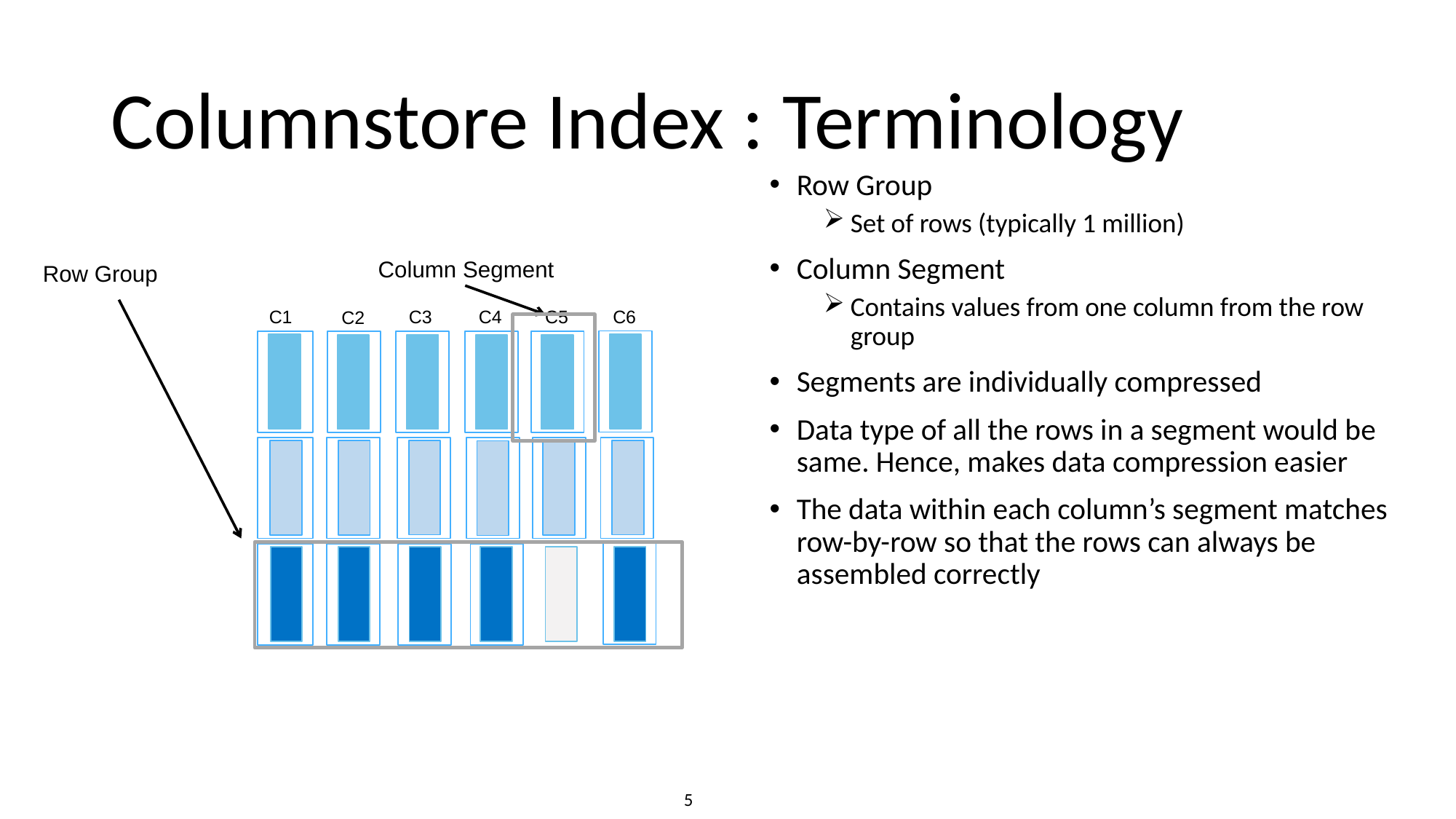

# Columnstore Index : Terminology
Row Group
Set of rows (typically 1 million)
Column Segment
Contains values from one column from the row group
Segments are individually compressed
Data type of all the rows in a segment would be same. Hence, makes data compression easier
The data within each column’s segment matches row-by-row so that the rows can always be assembled correctly
Column Segment
Row Group
C1
C4
C5
C6
C3
C2